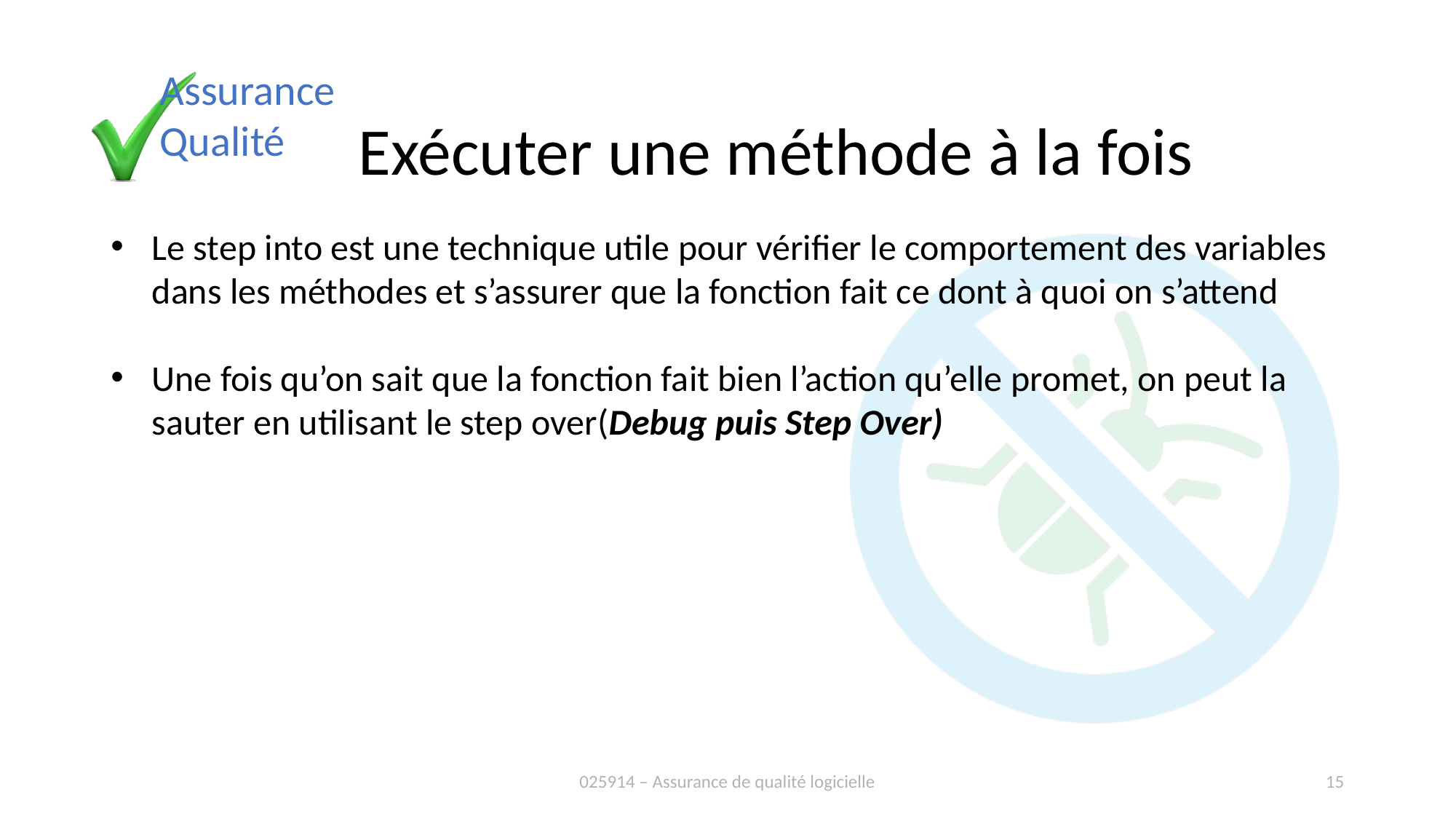

# Exécuter une méthode à la fois
Le step into est une technique utile pour vérifier le comportement des variables dans les méthodes et s’assurer que la fonction fait ce dont à quoi on s’attend

Une fois qu’on sait que la fonction fait bien l’action qu’elle promet, on peut la sauter en utilisant le step over(Debug puis Step Over)

025914 – Assurance de qualité logicielle
15